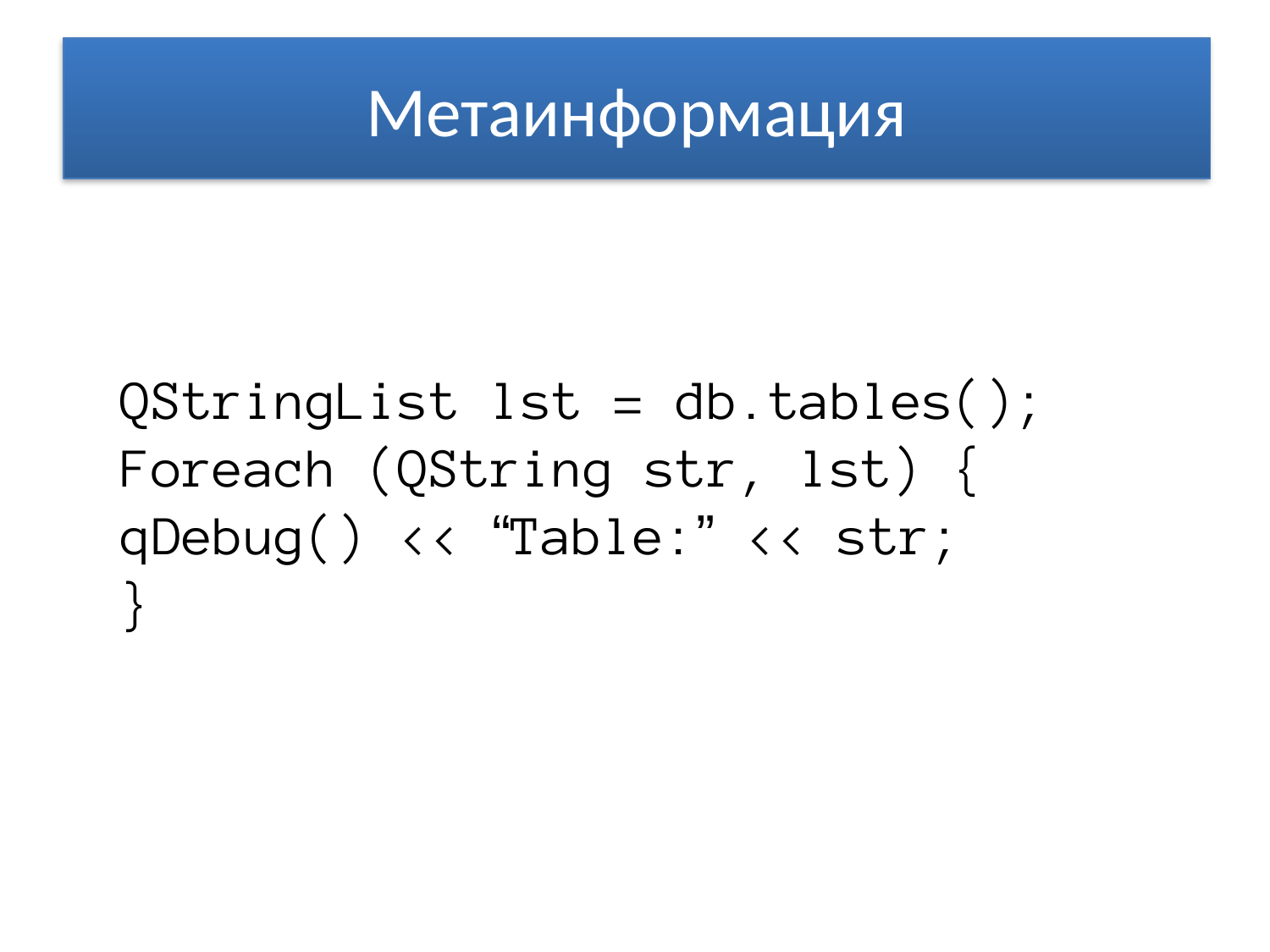

# Метаинформация
QStringList lst = db.tables();
Foreach (QString str, lst) {
qDebug() << “Table:” << str;
}